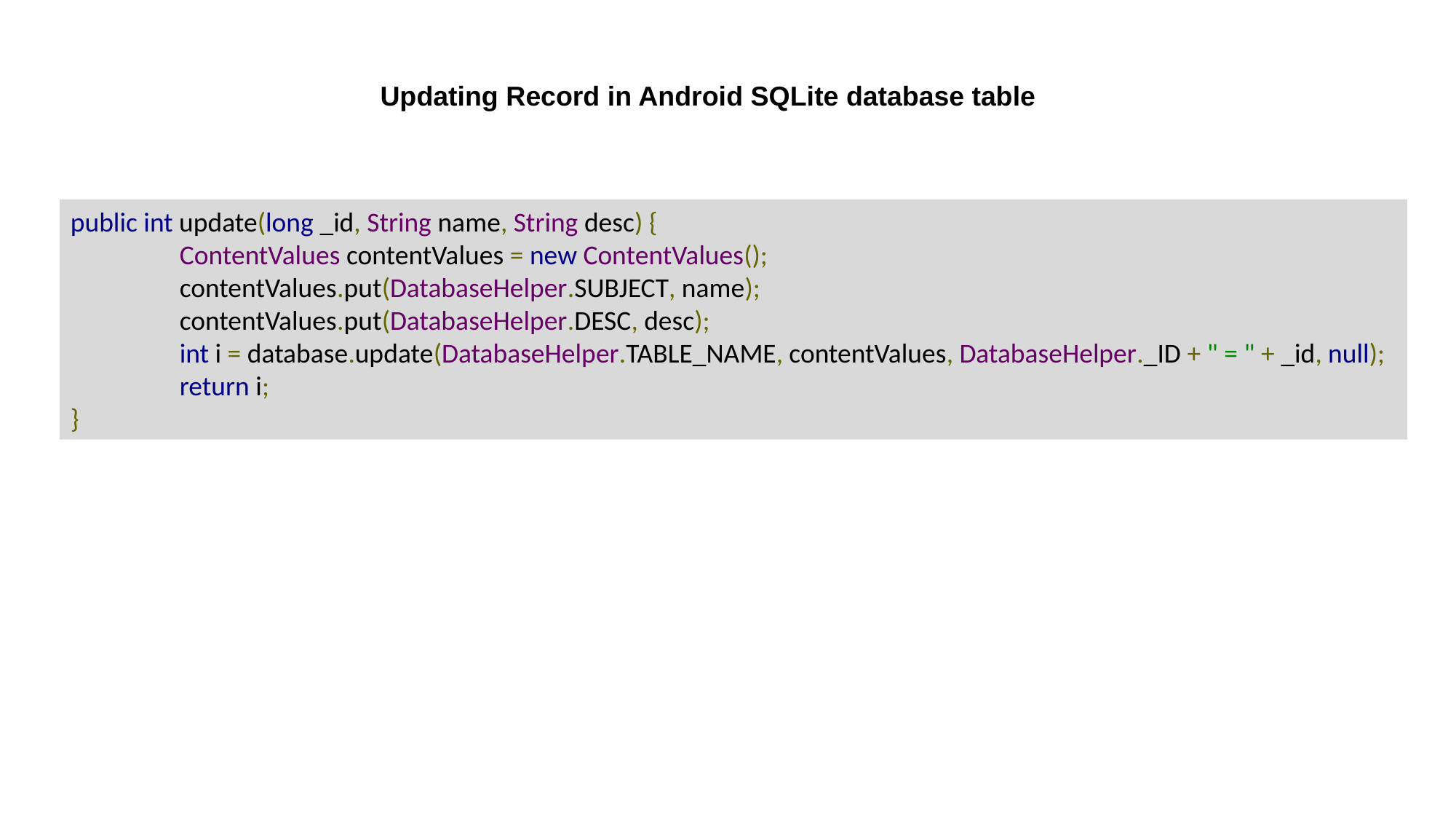

Updating Record in Android SQLite database table
public int update(long _id, String name, String desc) {
	ContentValues contentValues = new ContentValues();
	contentValues.put(DatabaseHelper.SUBJECT, name);
	contentValues.put(DatabaseHelper.DESC, desc);
	int i = database.update(DatabaseHelper.TABLE_NAME, contentValues, DatabaseHelper._ID + " = " + _id, null); 	return i;
}